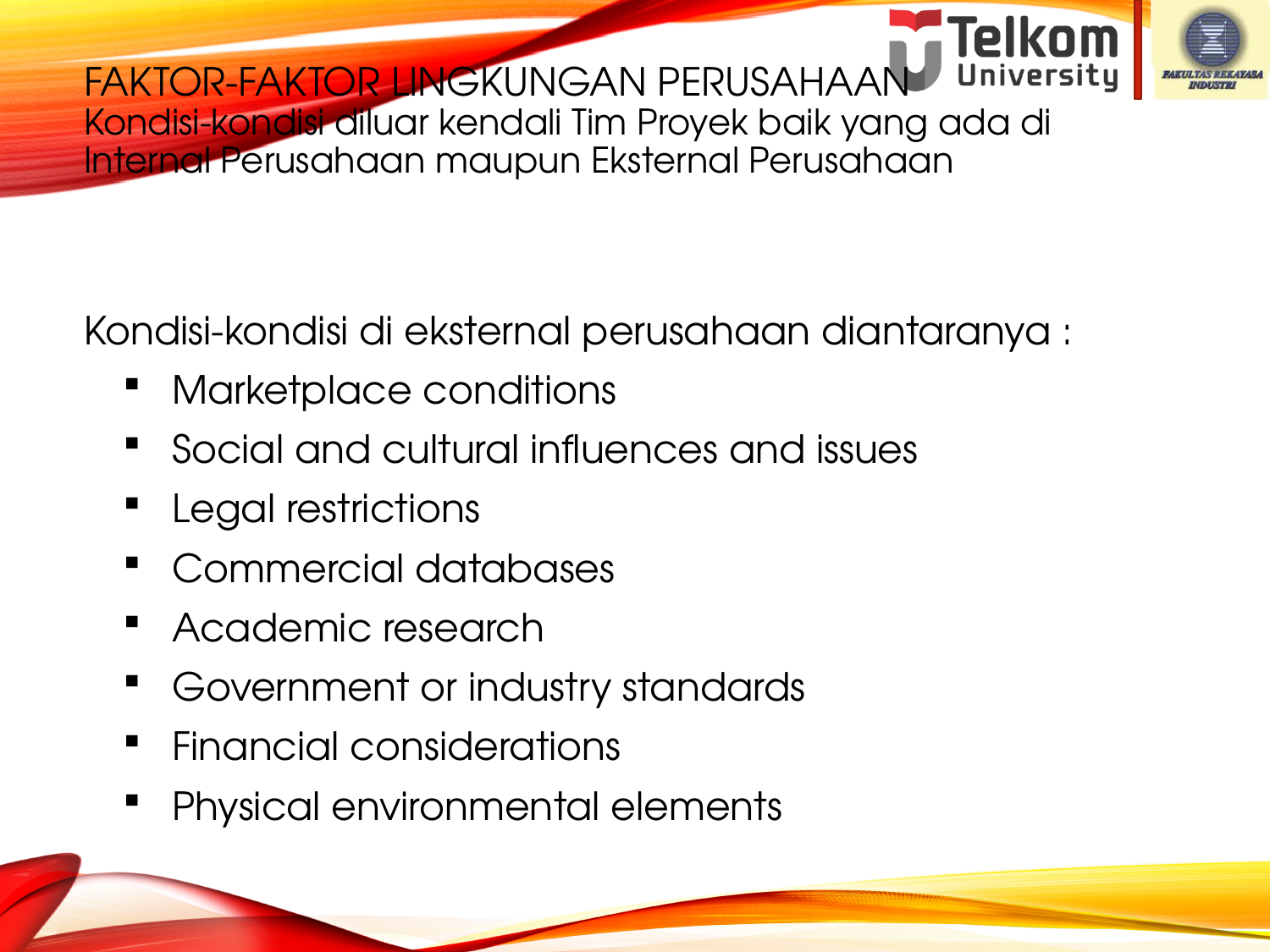

# Faktor-faktor Lingkungan Perusahaan Kondisi-kondisi diluar kendali Tim Proyek baik yang ada di Internal Perusahaan maupun Eksternal Perusahaan
Kondisi-kondisi di eksternal perusahaan diantaranya :
Marketplace conditions
Social and cultural influences and issues
Legal restrictions
Commercial databases
Academic research
Government or industry standards
Financial considerations
Physical environmental elements